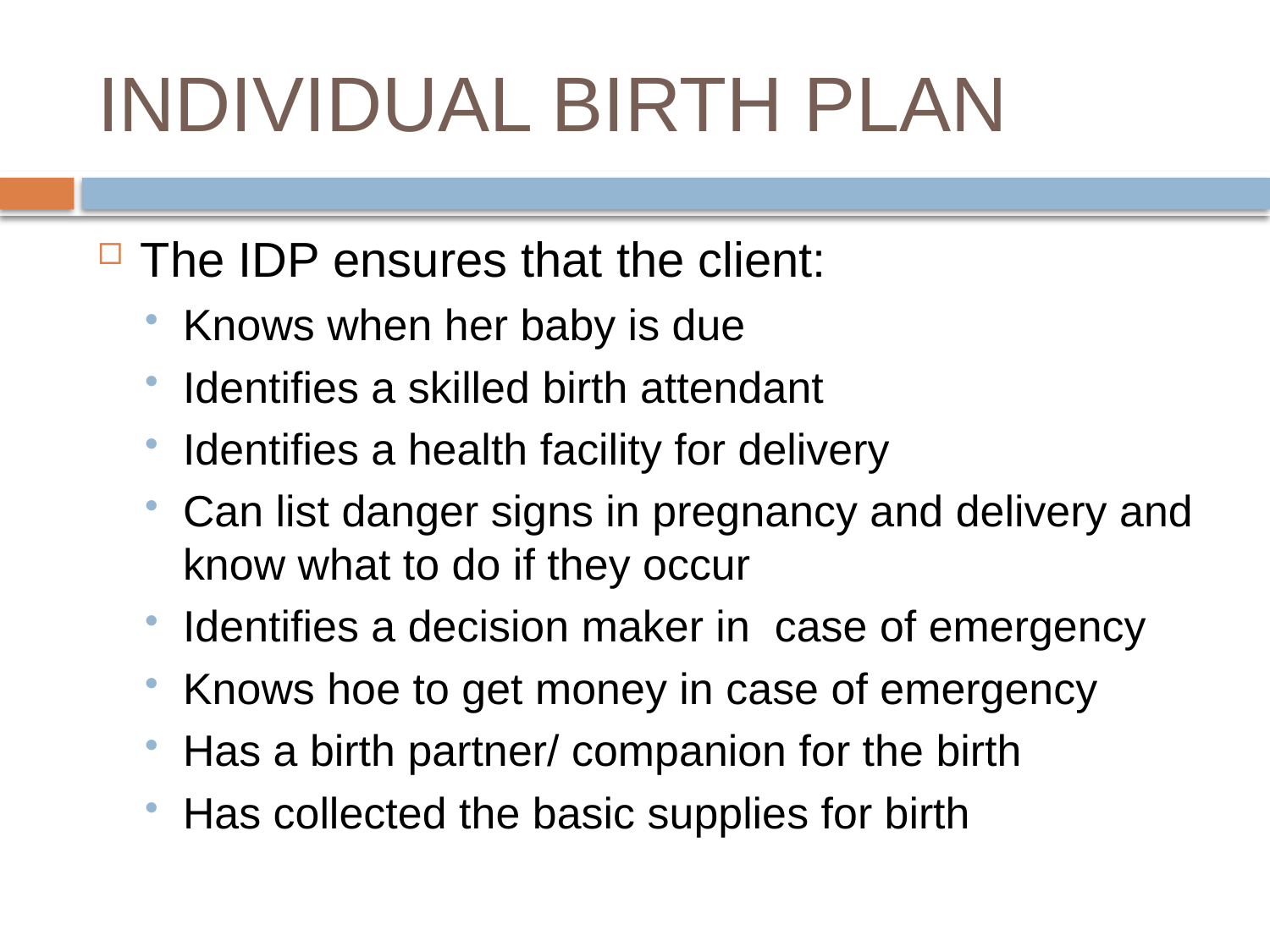

# INDIVIDUAL BIRTH PLAN
The IDP ensures that the client:
Knows when her baby is due
Identifies a skilled birth attendant
Identifies a health facility for delivery
Can list danger signs in pregnancy and delivery and know what to do if they occur
Identifies a decision maker in  case of emergency
Knows hoe to get money in case of emergency
Has a birth partner/ companion for the birth
Has collected the basic supplies for birth